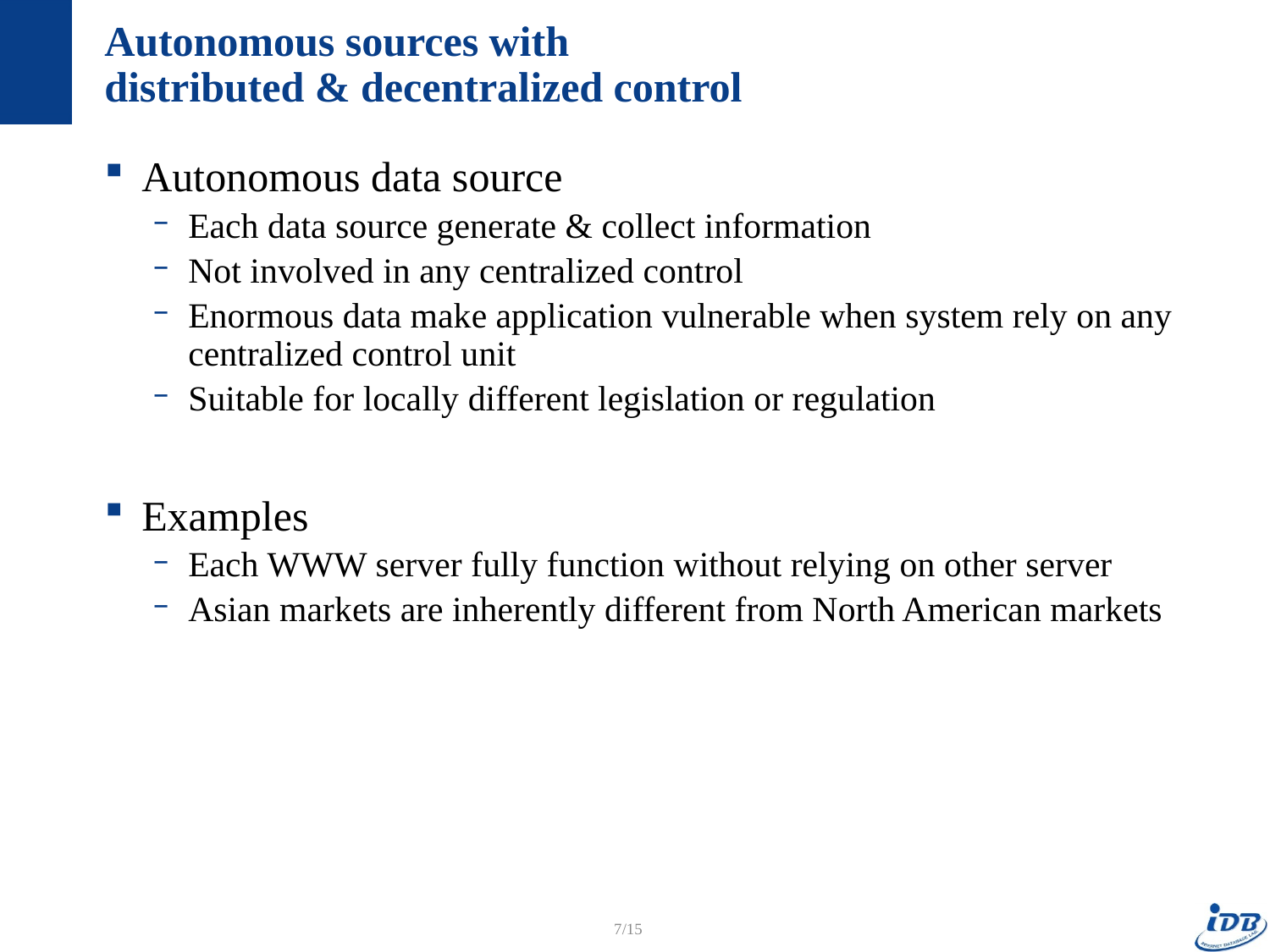

# Autonomous sources with distributed & decentralized control
Autonomous data source
Each data source generate & collect information
Not involved in any centralized control
Enormous data make application vulnerable when system rely on any      centralized control unit
Suitable for locally different legislation or regulation

Examples
Each WWW server fully function without relying on other server
Asian markets are inherently different from North American markets
7/15